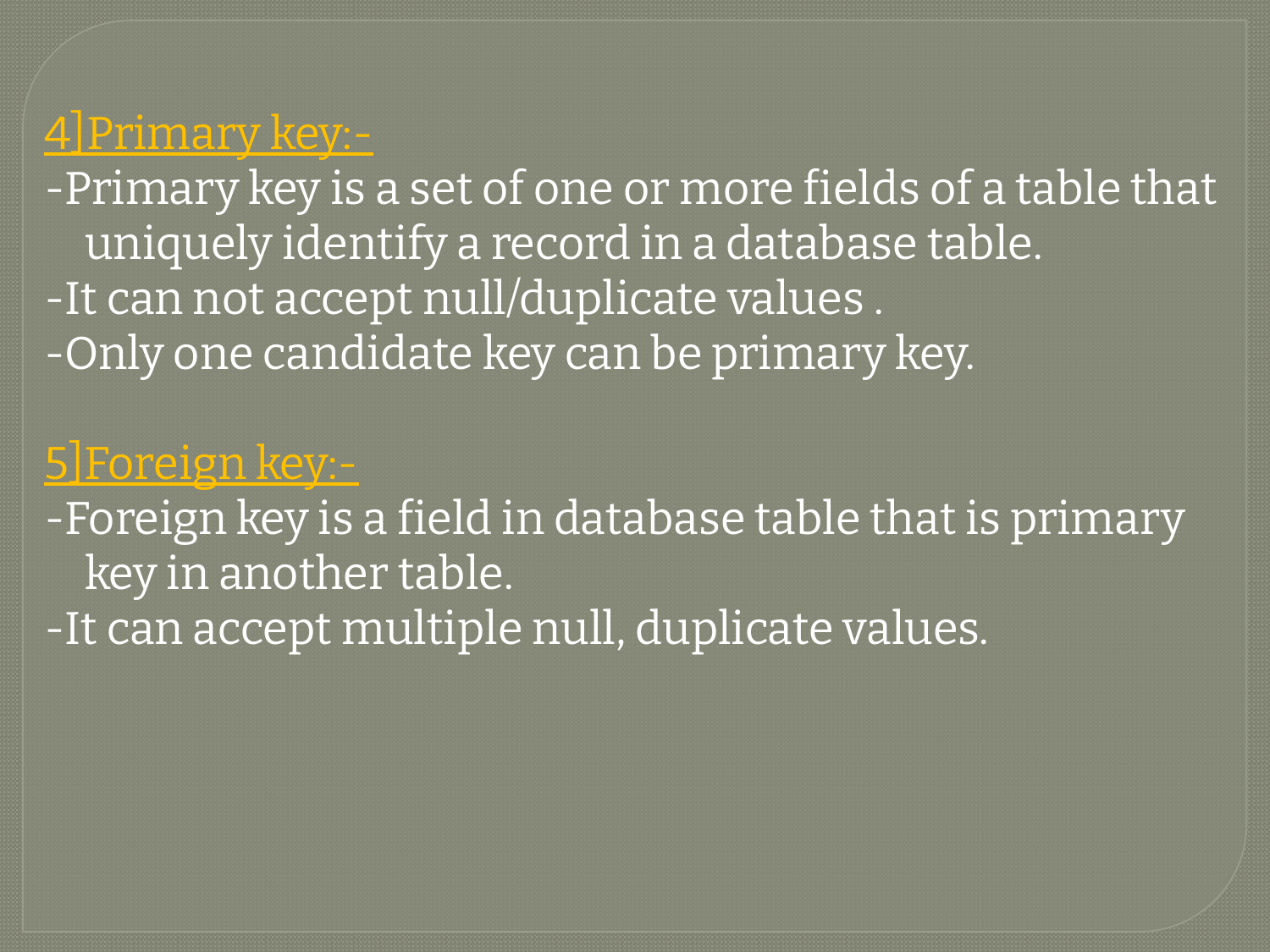

4]Primary key:-
-Primary key is a set of one or more fields of a table that uniquely identify a record in a database table.
-It can not accept null/duplicate values .
-Only one candidate key can be primary key.

5]Foreign key:-
-Foreign key is a field in database table that is primary key in another table.
-It can accept multiple null, duplicate values.